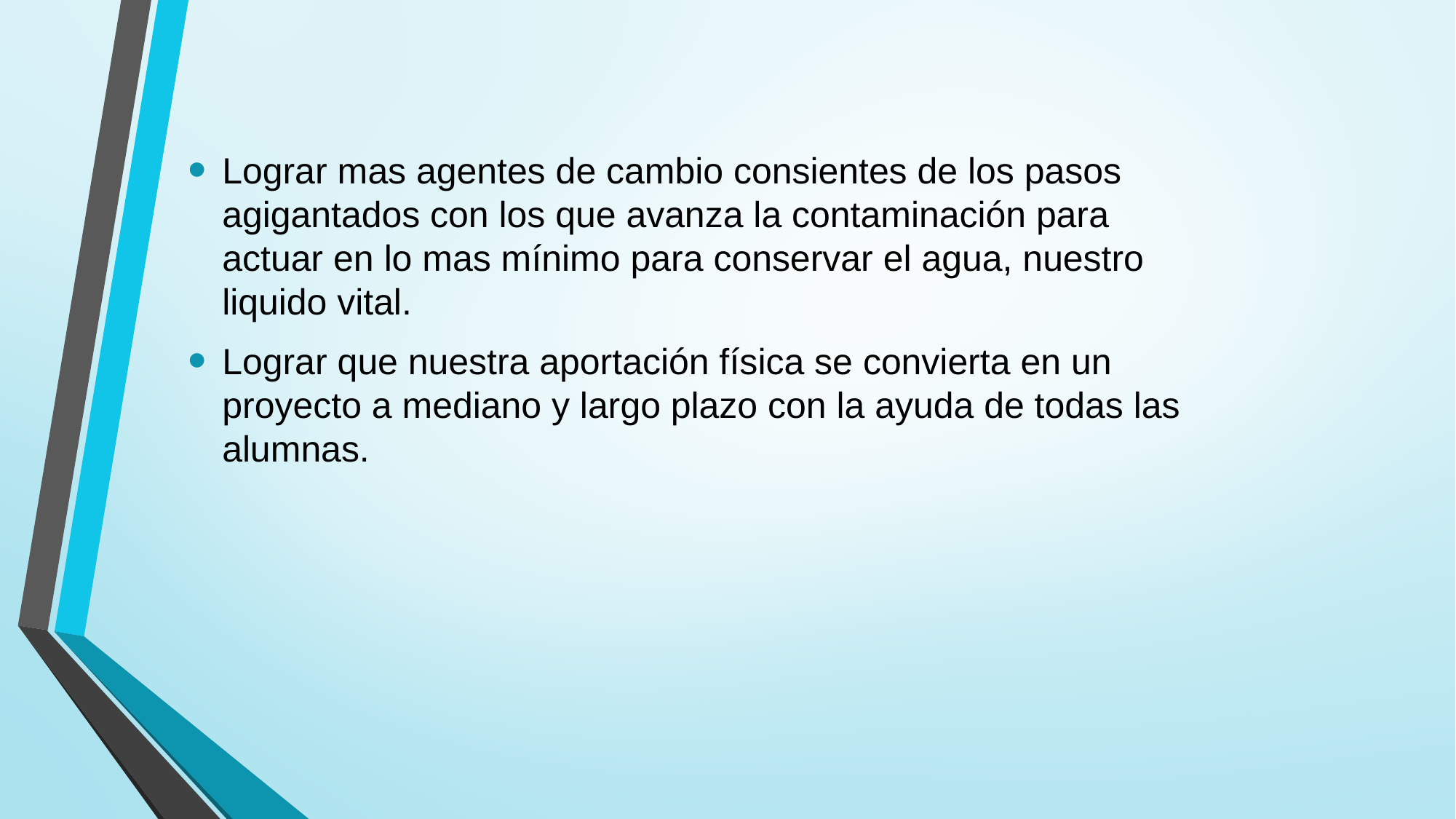

Lograr mas agentes de cambio consientes de los pasos agigantados con los que avanza la contaminación para actuar en lo mas mínimo para conservar el agua, nuestro liquido vital.
Lograr que nuestra aportación física se convierta en un proyecto a mediano y largo plazo con la ayuda de todas las alumnas.